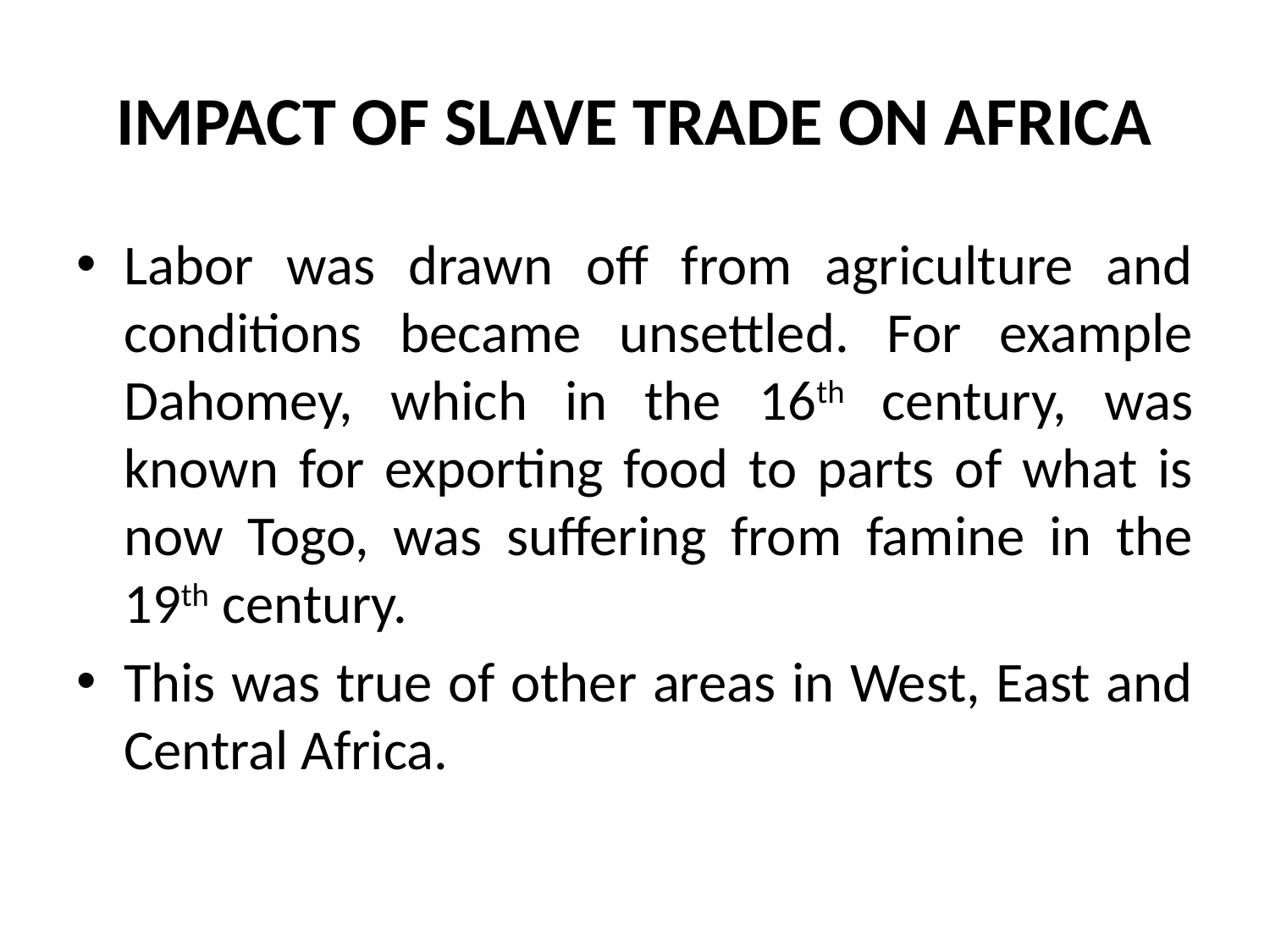

# IMPACT OF SLAVE TRADE ON AFRICA
Labor was drawn off from agriculture and conditions became unsettled. For example Dahomey, which in the 16th century, was known for exporting food to parts of what is now Togo, was suffering from famine in the 19th century.
This was true of other areas in West, East and Central Africa.